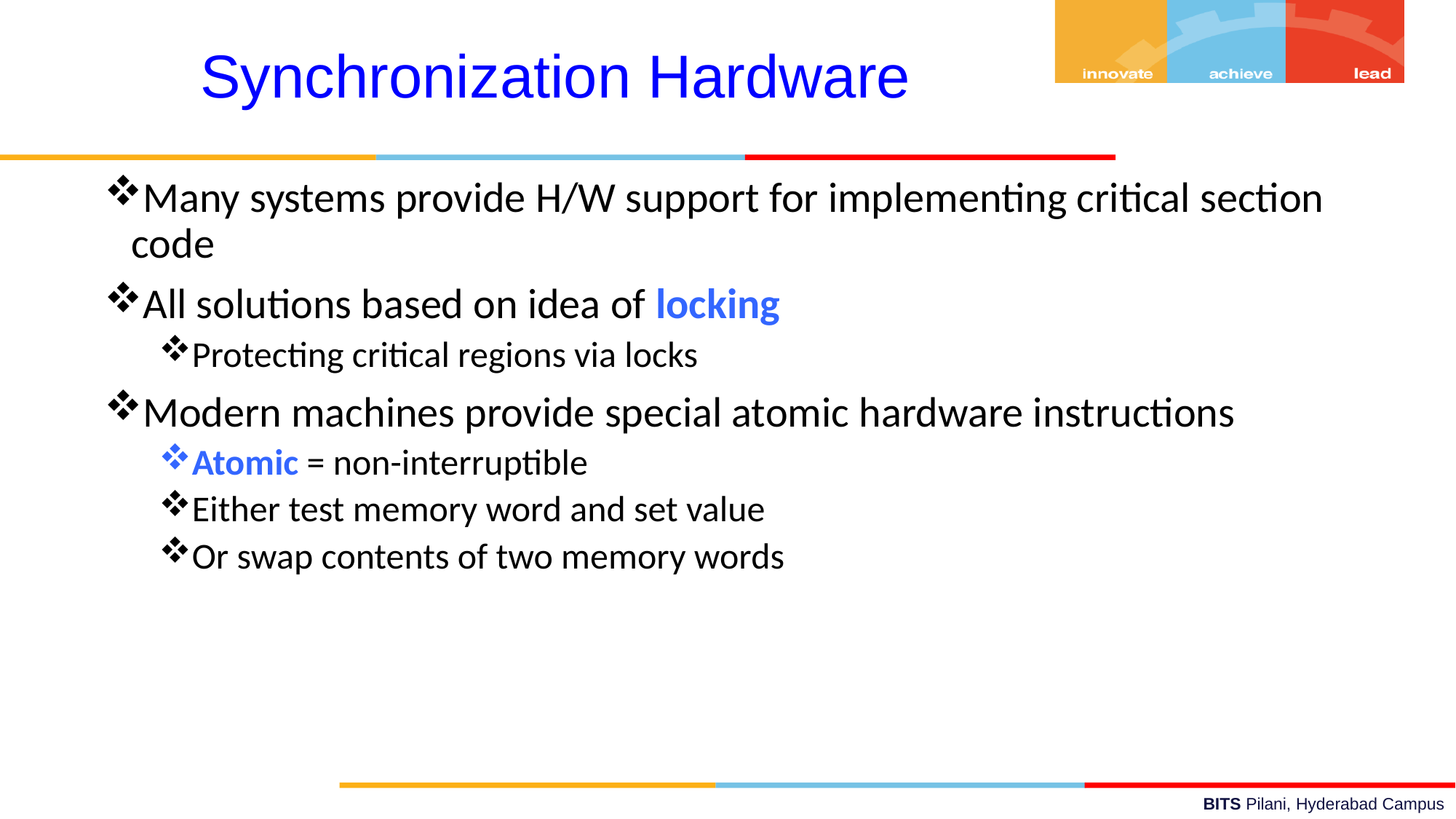

Synchronization Hardware
Many systems provide H/W support for implementing critical section code
All solutions based on idea of locking
Protecting critical regions via locks
Modern machines provide special atomic hardware instructions
Atomic = non-interruptible
Either test memory word and set value
Or swap contents of two memory words